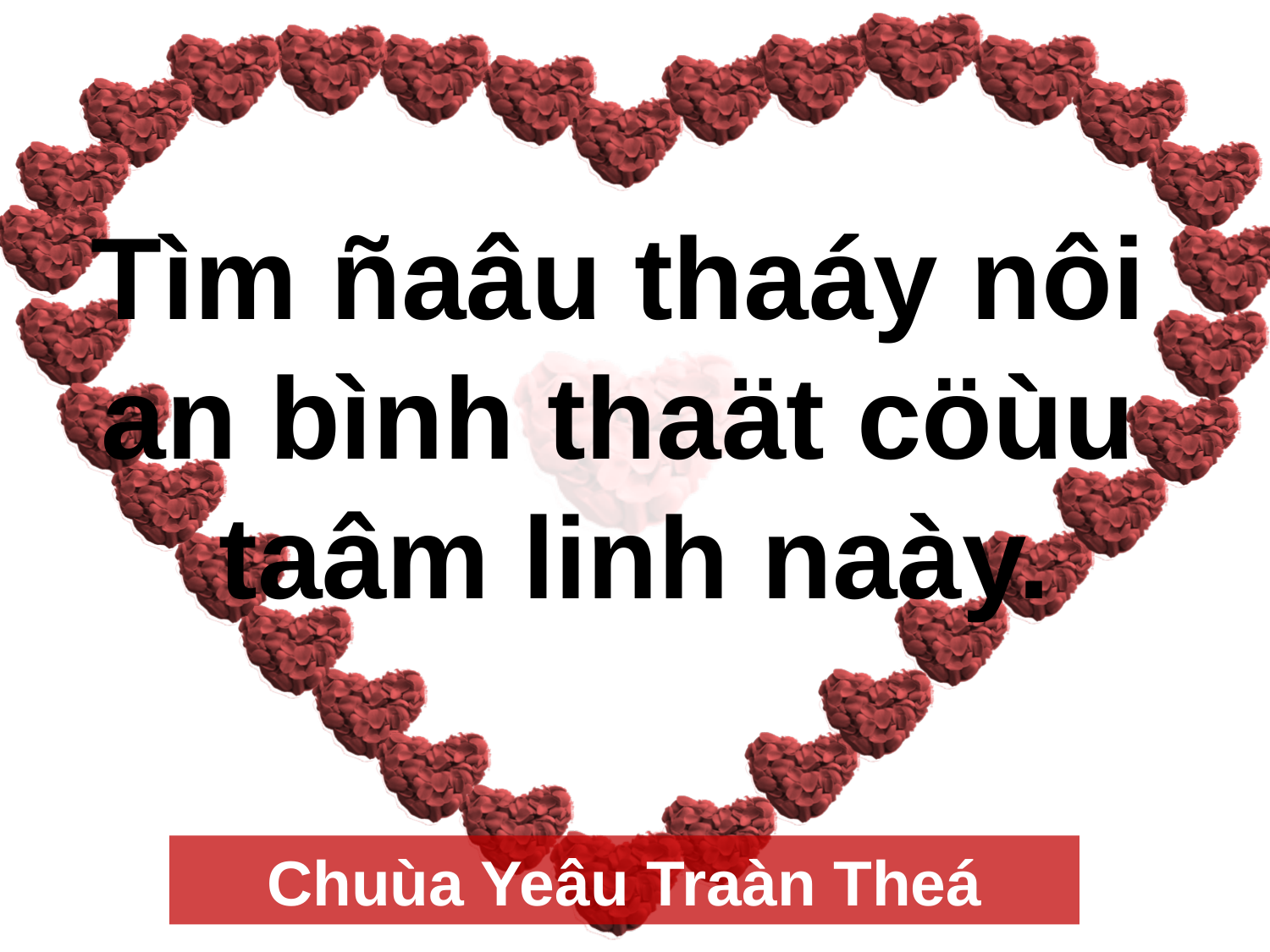

Tìm ñaâu thaáy nôi
an bình thaät cöùu
taâm linh naày.
Chuùa Yeâu Traàn Theá